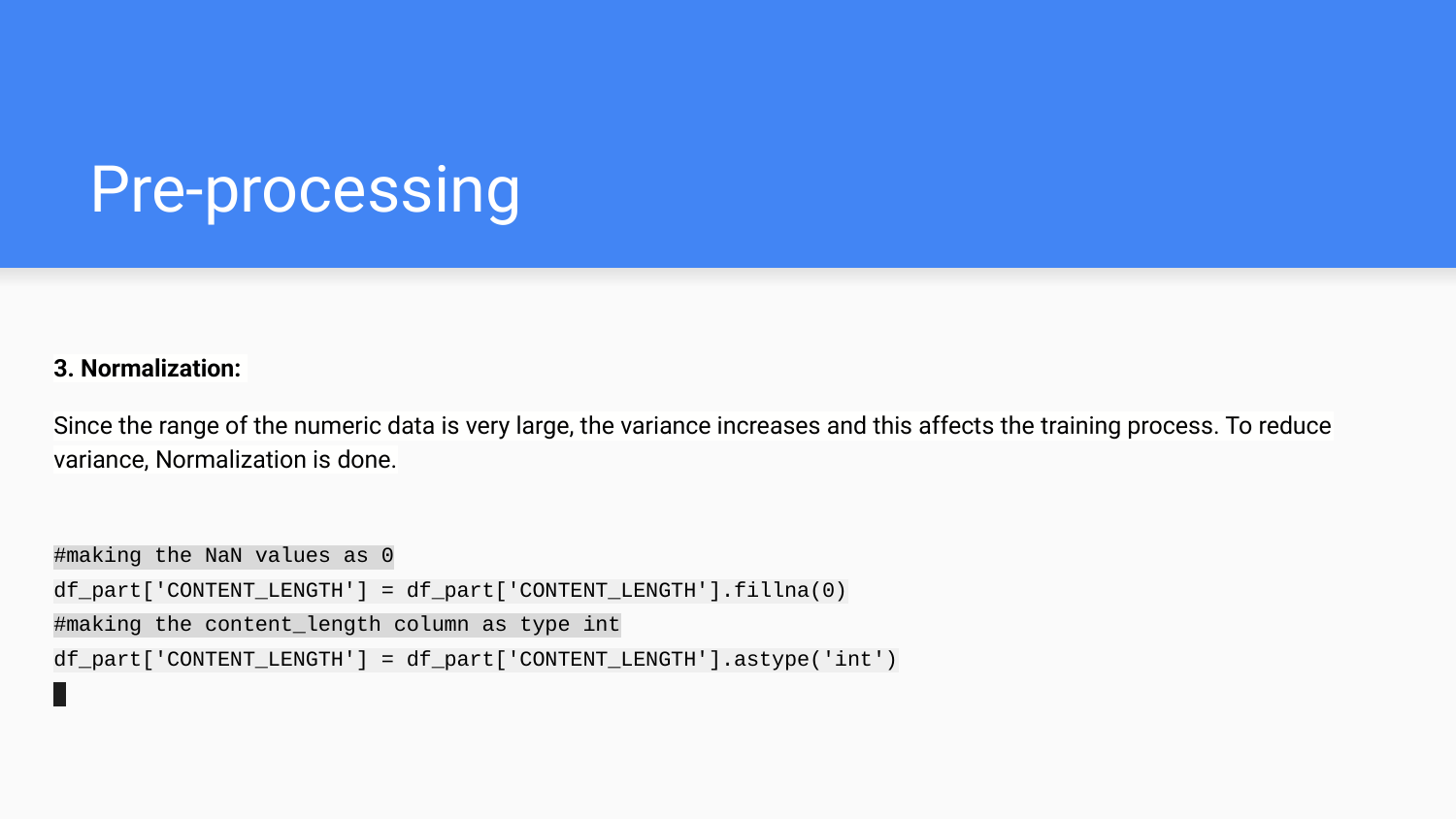

# Pre-processing

3. Normalization:
Since the range of the numeric data is very large, the variance increases and this affects the training process. To reduce variance, Normalization is done.

#making the NaN values as 0
df_part['CONTENT_LENGTH'] = df_part['CONTENT_LENGTH'].fillna(0)
#making the content_length column as type int
df_part['CONTENT_LENGTH'] = df_part['CONTENT_LENGTH'].astype('int')